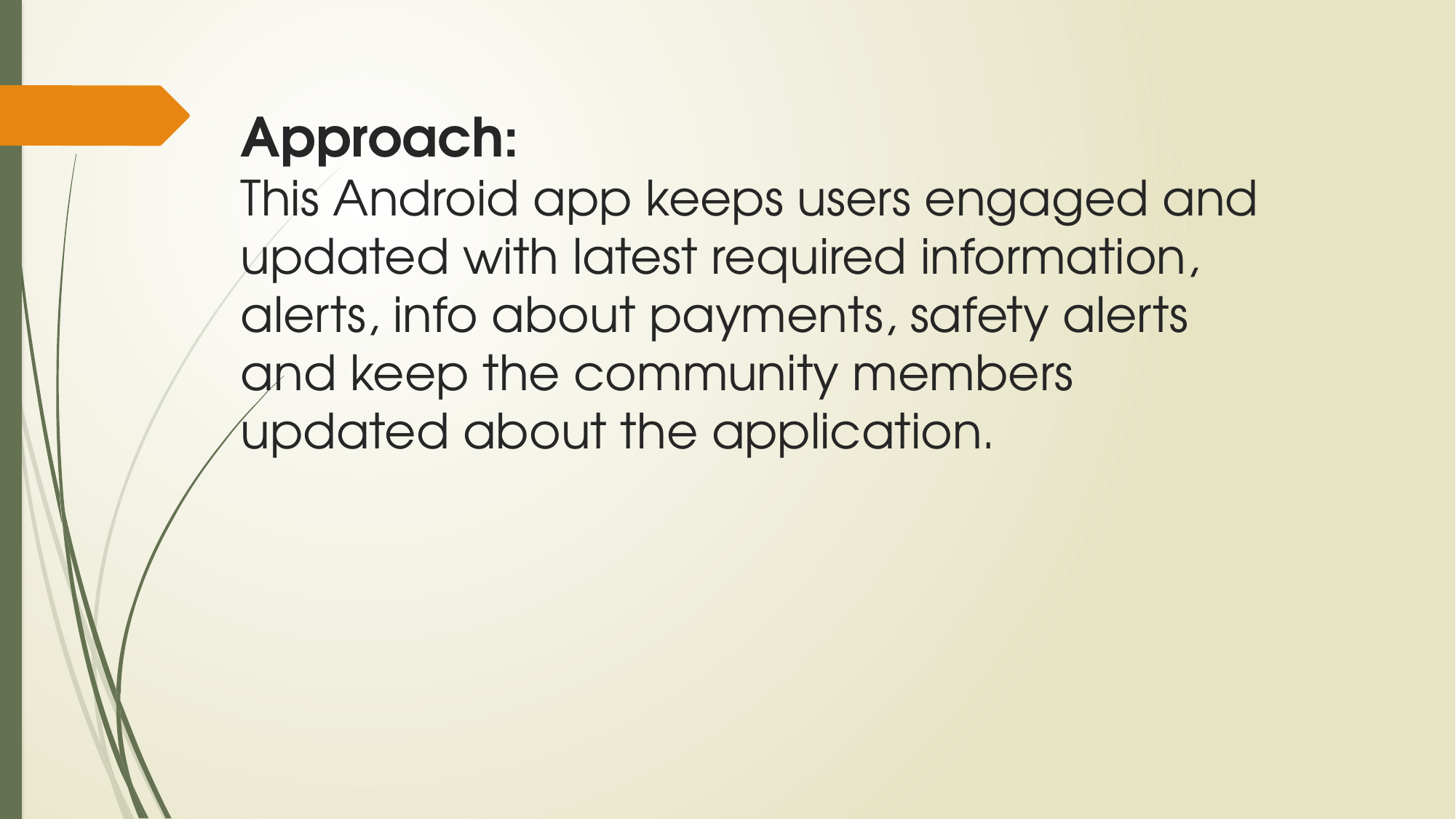

Approach:
This Android app keeps users engaged and updated with latest required information, alerts, info about payments, safety alerts and keep the community members updated about the application.